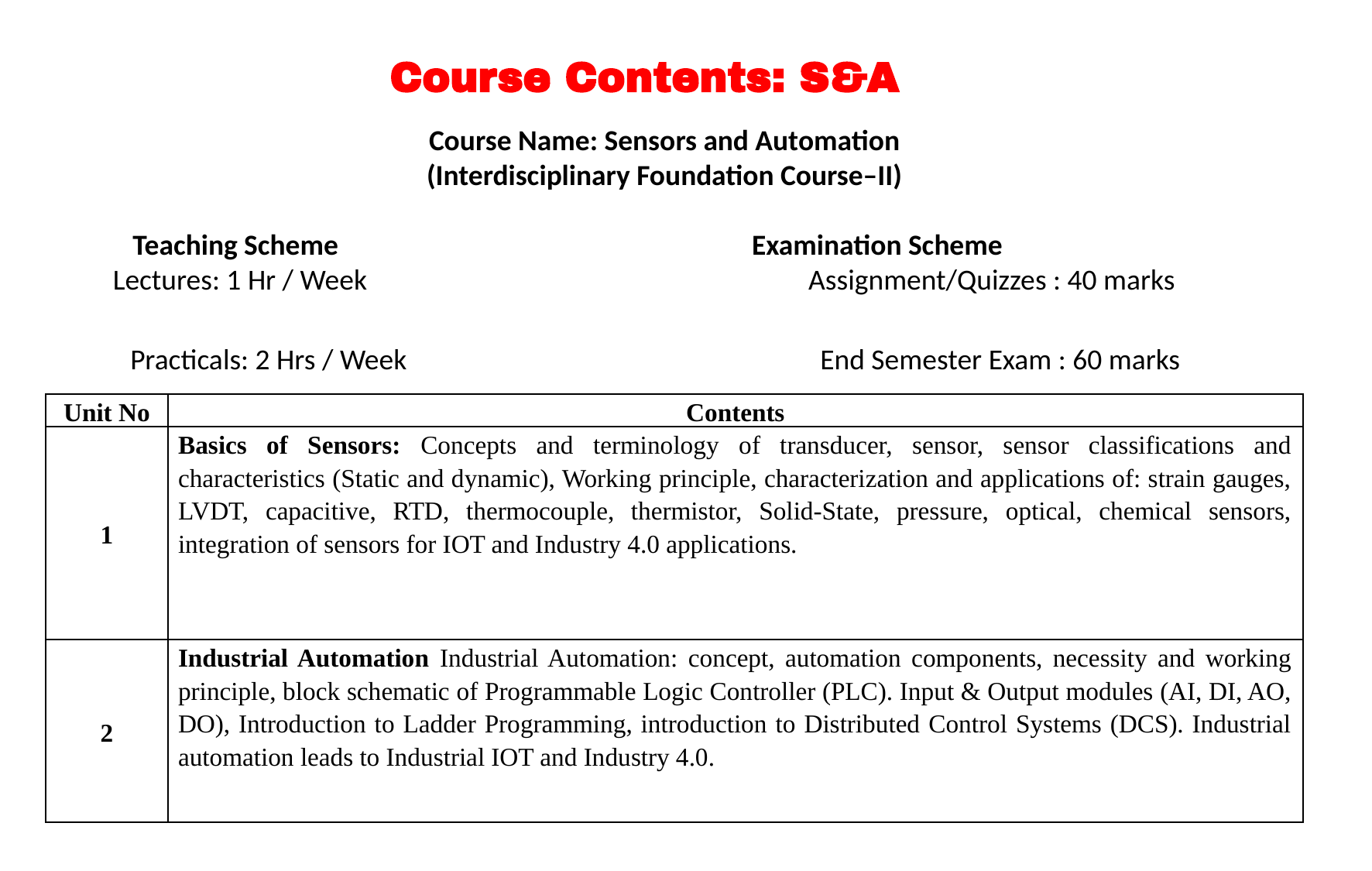

Course Contents: S&A
Course Name: Sensors and Automation
(Interdisciplinary Foundation Course–II)

    Teaching Scheme                                                               Examination Scheme
 Lectures: 1 Hr / Week                                                                   Assignment/Quizzes : 40 marks
   Practicals: 2 Hrs / Week                                                               End Semester Exam : 60 marks

| Unit No | Contents |
| --- | --- |
| 1 | Basics of Sensors: Concepts and terminology of transducer, sensor, sensor classifications and characteristics (Static and dynamic), Working principle, characterization and applications of: strain gauges, LVDT, capacitive, RTD, thermocouple, thermistor, Solid-State, pressure, optical, chemical sensors, integration of sensors for IOT and Industry 4.0 applications. |
| 2 | Industrial Automation Industrial Automation: concept, automation components, necessity and working principle, block schematic of Programmable Logic Controller (PLC). Input & Output modules (AI, DI, AO, DO), Introduction to Ladder Programming, introduction to Distributed Control Systems (DCS). Industrial automation leads to Industrial IOT and Industry 4.0. |